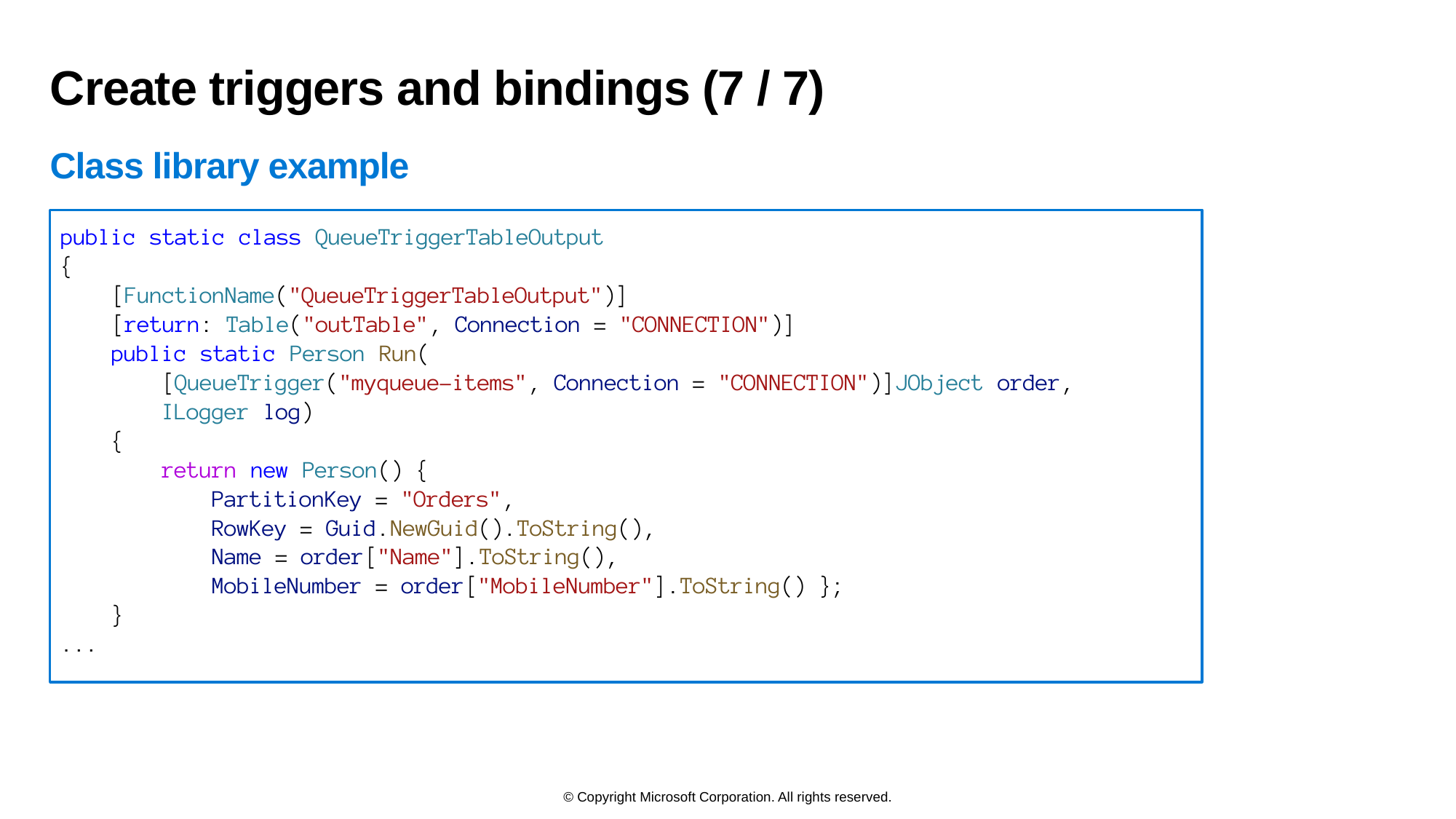

# Create triggers and bindings (7 / 7)
Class library example
public static class QueueTriggerTableOutput
{
    [FunctionName("QueueTriggerTableOutput")]
    [return: Table("outTable", Connection = "CONNECTION")]
    public static Person Run(
        [QueueTrigger("myqueue-items", Connection = "CONNECTION")]JObject order,
        ILogger log)
    {
        return new Person() {
            PartitionKey = "Orders",
            RowKey = Guid.NewGuid().ToString(),
            Name = order["Name"].ToString(),
            MobileNumber = order["MobileNumber"].ToString() };
    }
...